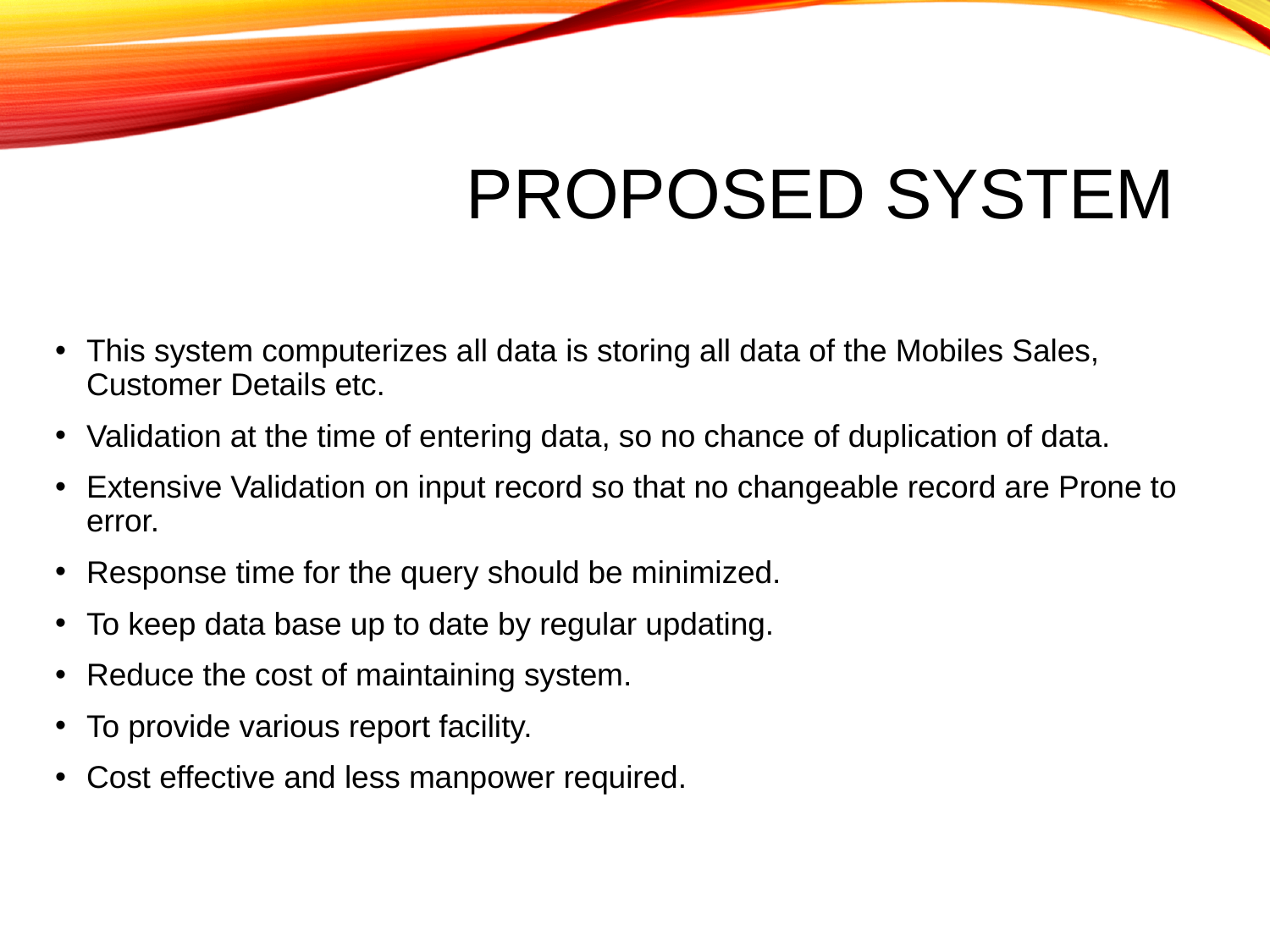

# Proposed system
This system computerizes all data is storing all data of the Mobiles Sales, Customer Details etc.
Validation at the time of entering data, so no chance of duplication of data.
Extensive Validation on input record so that no changeable record are Prone to error.
Response time for the query should be minimized.
To keep data base up to date by regular updating.
Reduce the cost of maintaining system.
To provide various report facility.
Cost effective and less manpower required.